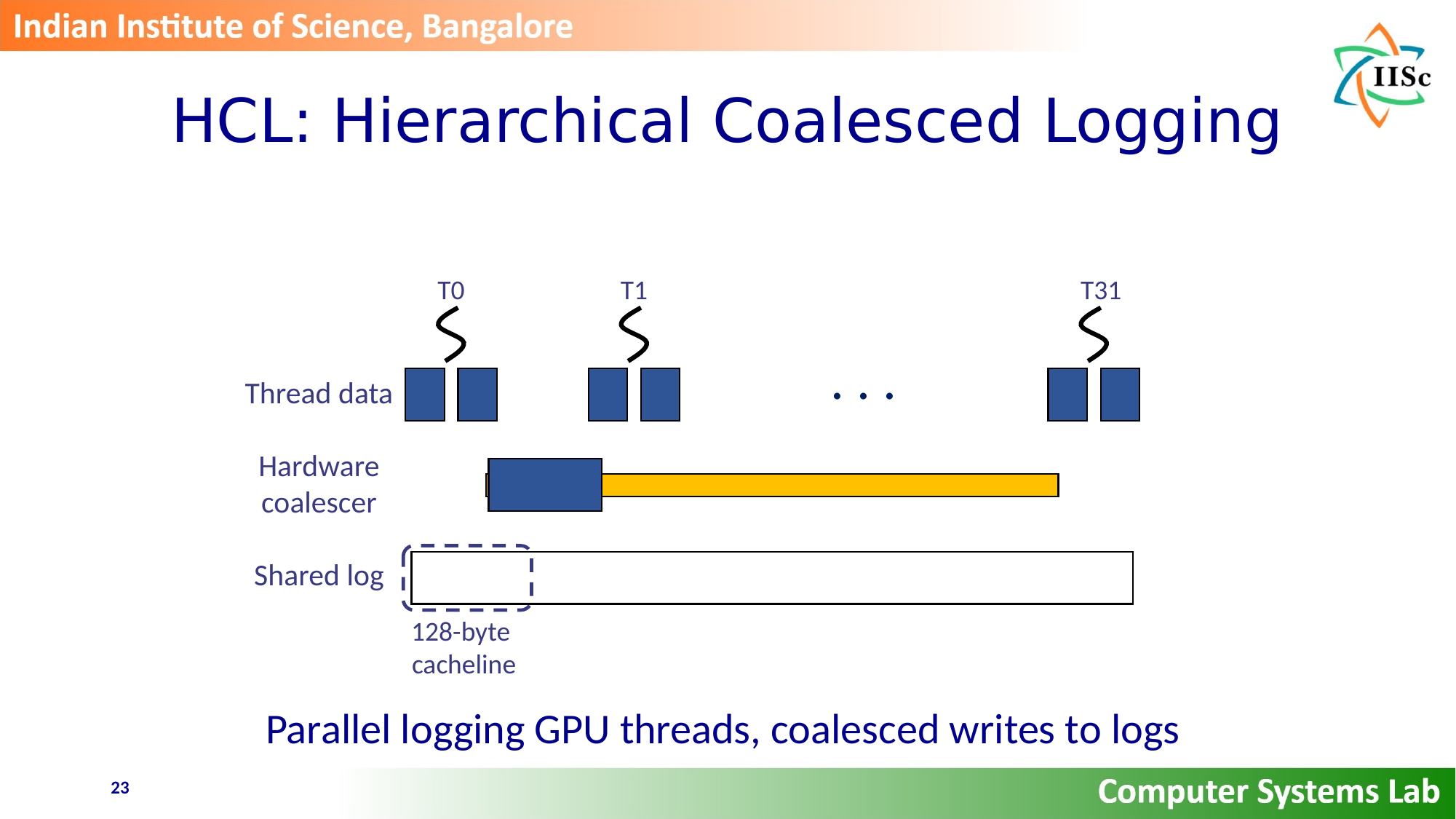

# HCL: Hierarchical Coalesced Logging
T0
T1
T31

. . .
Thread data

Hardware coalescer

Shared log

128-byte
cacheline
Parallel logging GPU threads, coalesced writes to logs
23